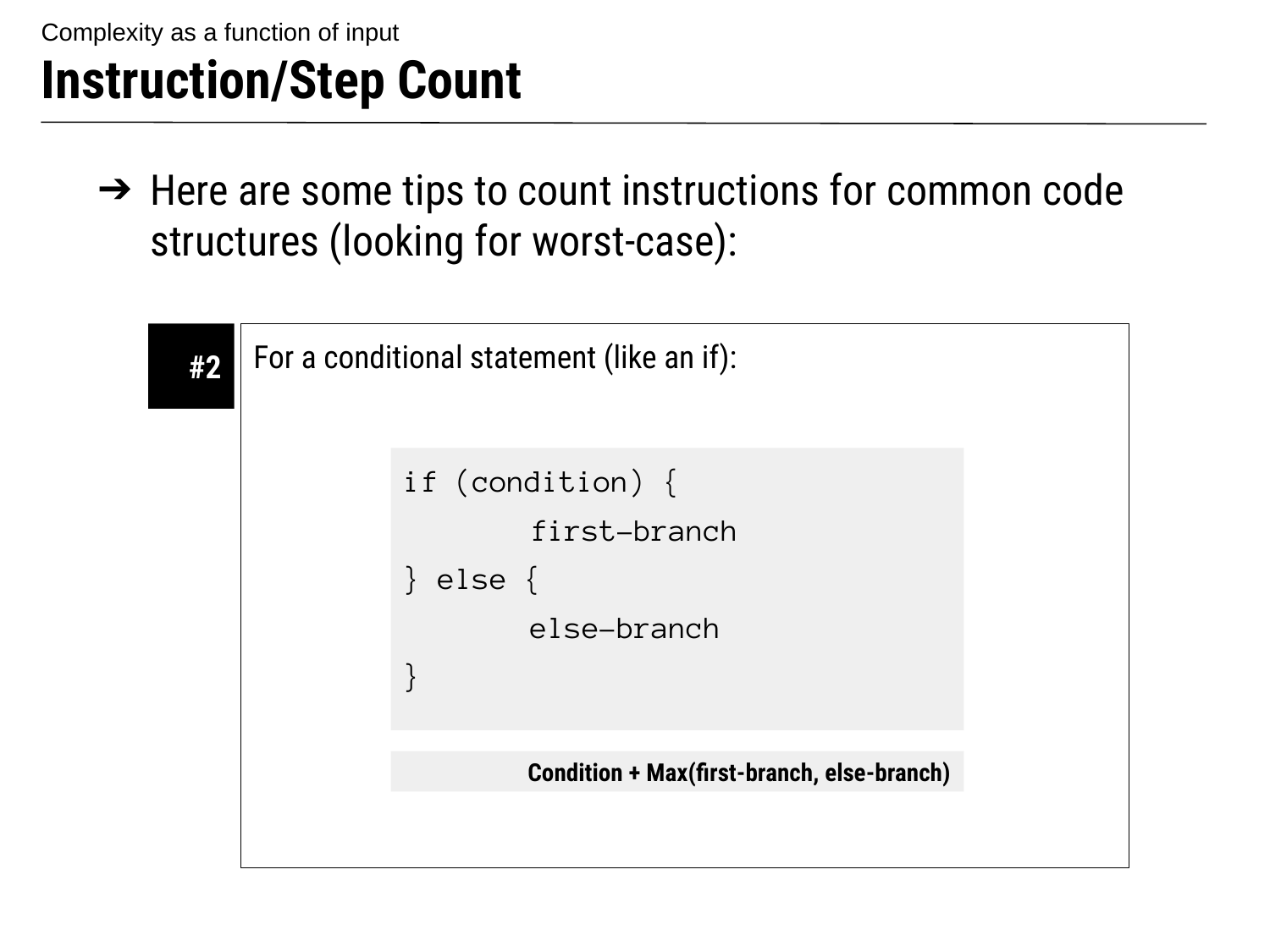

# Complexity as a function of input Instruction/Step Count
Here are some tips to count instructions for common code structures (looking for worst-case):

#2
For a conditional statement (like an if):
if (condition) {
	first-branch
} else {
	else-branch
}
Condition + Max(first-branch, else-branch)